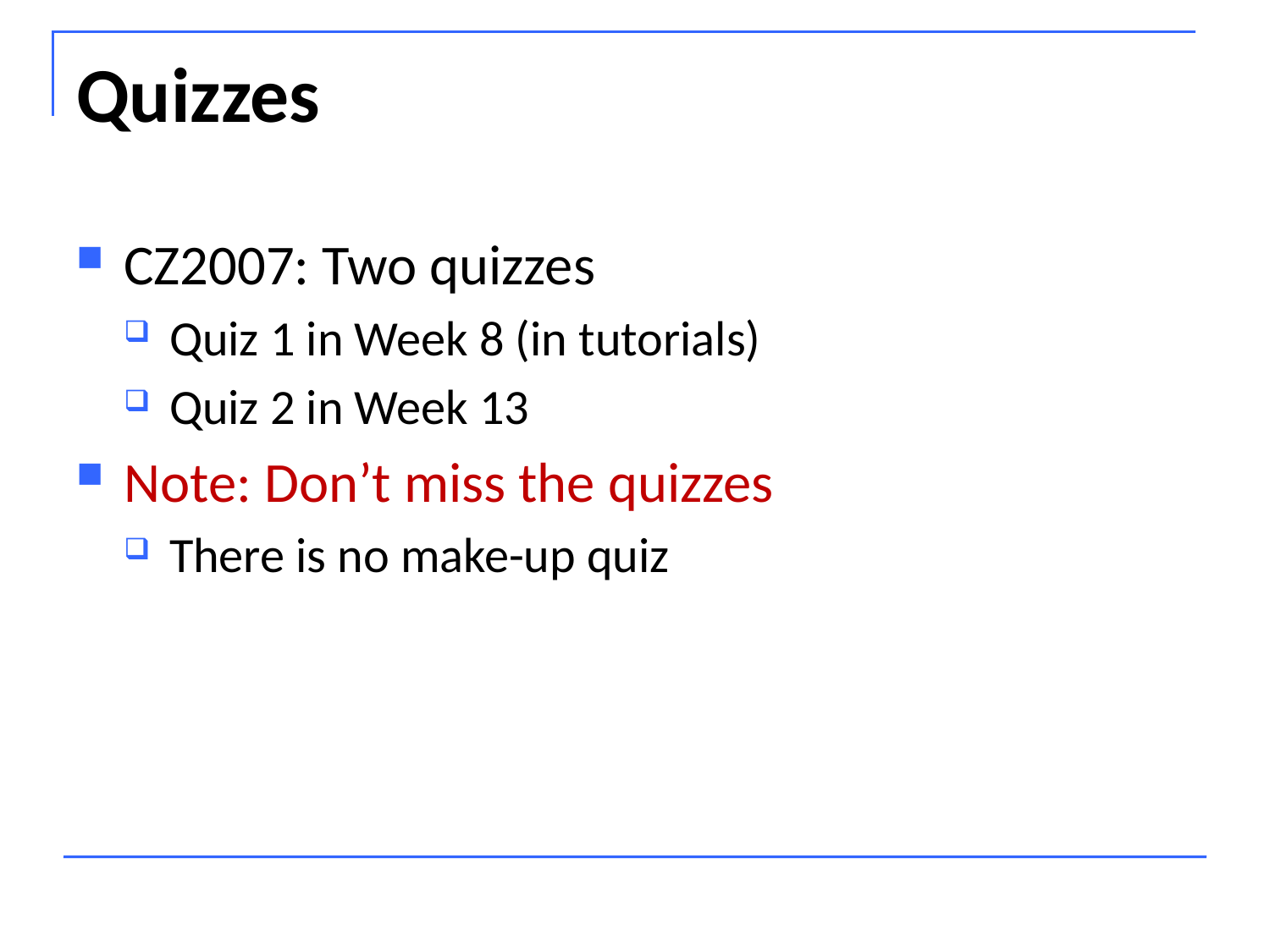

# Quizzes
CZ2007: Two quizzes
Quiz 1 in Week 8 (in tutorials)
Quiz 2 in Week 13
Note: Don’t miss the quizzes
There is no make-up quiz